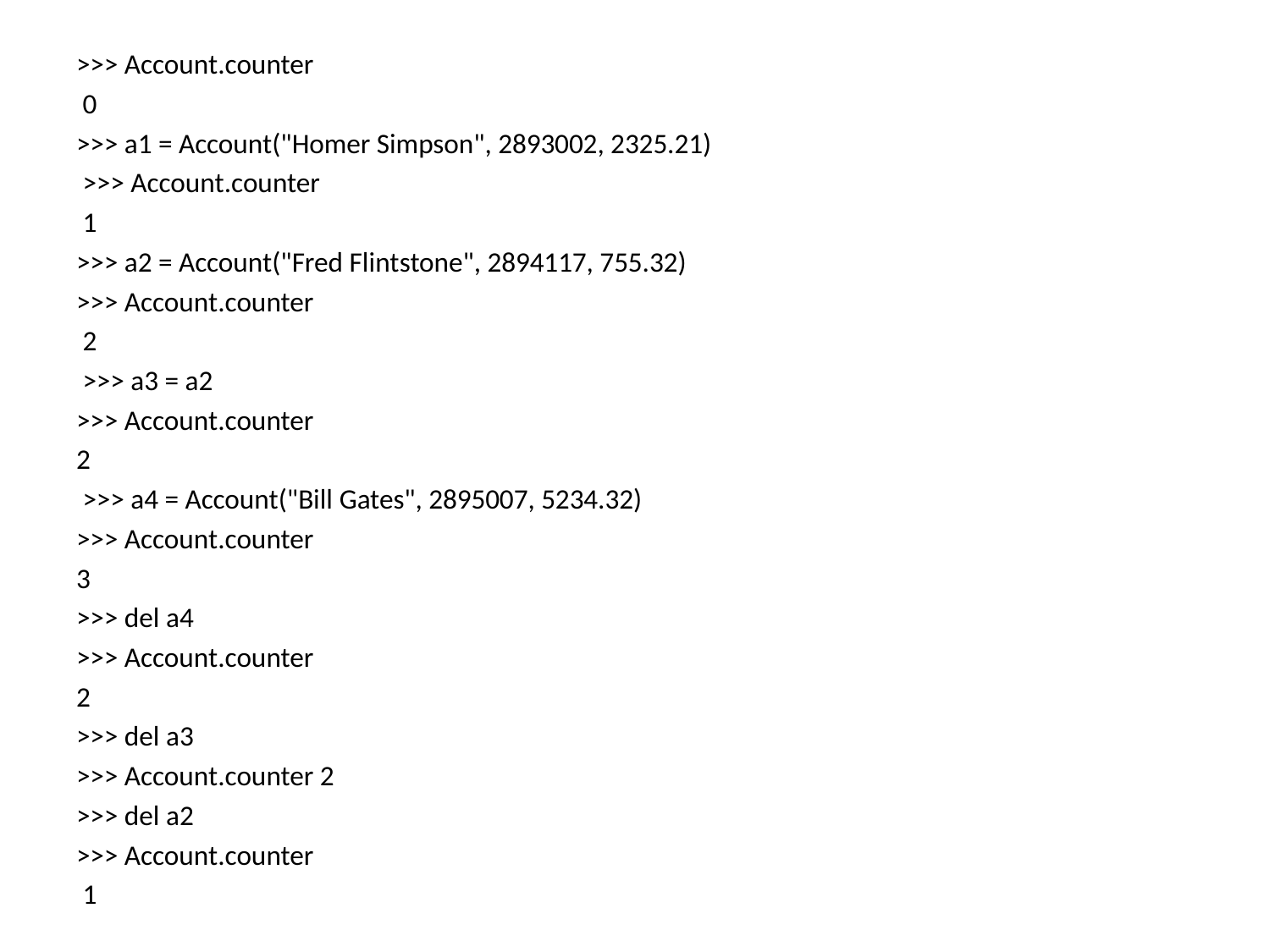

>>> Account.counter
 0
>>> a1 = Account("Homer Simpson", 2893002, 2325.21)
 >>> Account.counter
 1
>>> a2 = Account("Fred Flintstone", 2894117, 755.32)
>>> Account.counter
 2
 >>> a3 = a2
>>> Account.counter
2
 >>> a4 = Account("Bill Gates", 2895007, 5234.32)
>>> Account.counter
3
>>> del a4
>>> Account.counter
2
>>> del a3
>>> Account.counter 2
>>> del a2
>>> Account.counter
 1